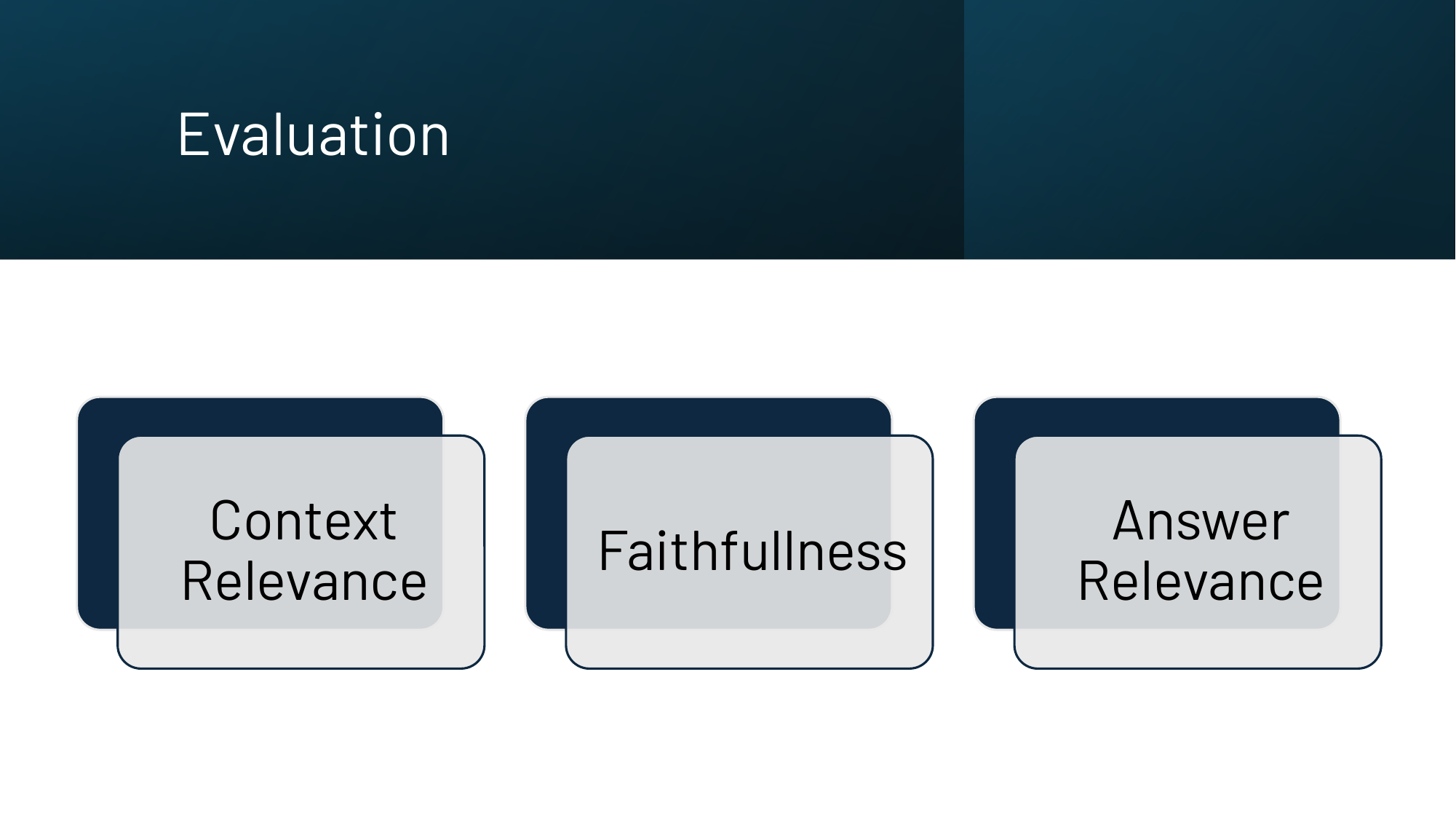

# Evaluation
Context Relevance
Faithfullness
Answer Relevance